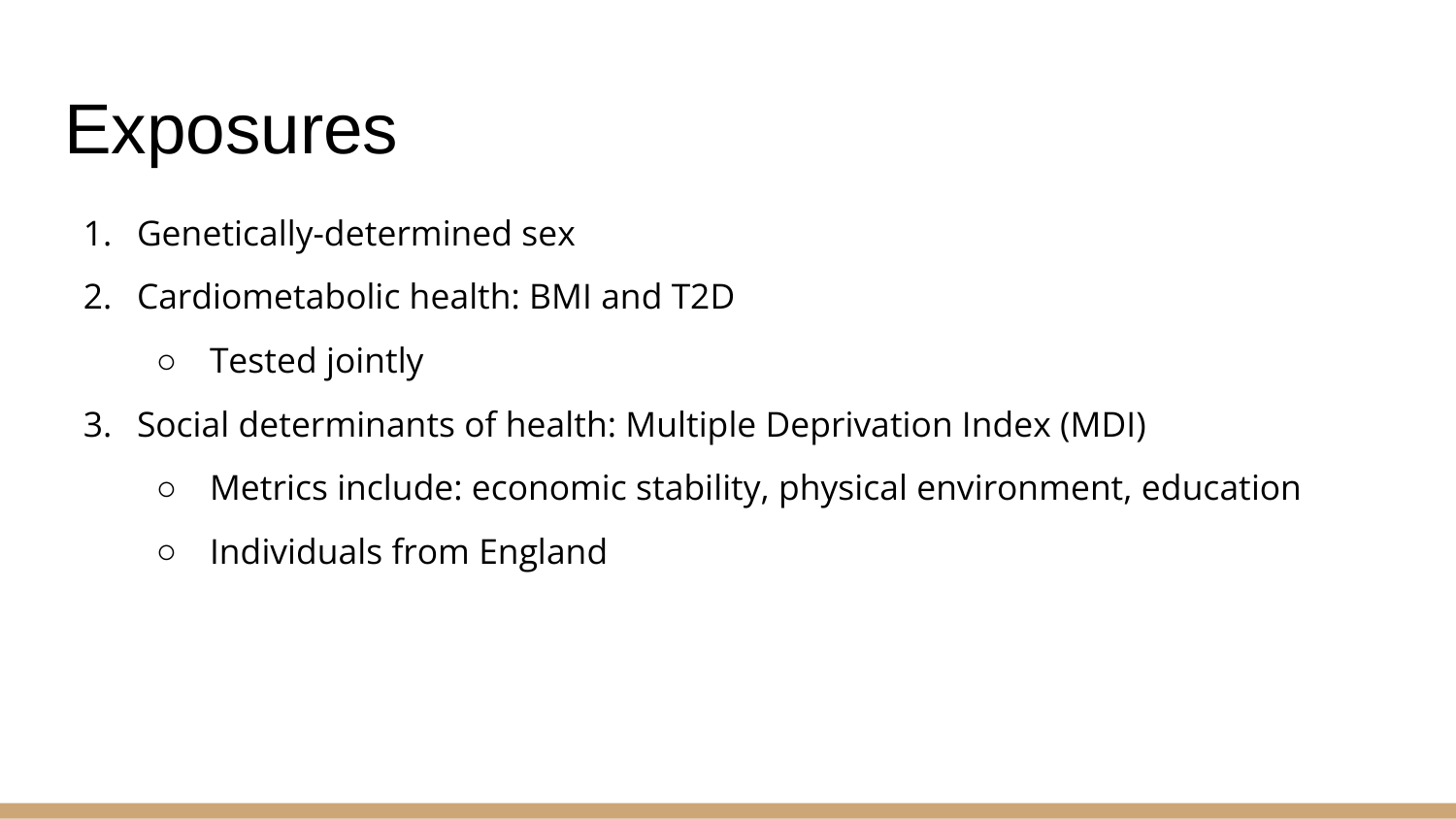

# Exposures
Genetically-determined sex
Cardiometabolic health: BMI and T2D
Tested jointly
Social determinants of health: Multiple Deprivation Index (MDI)
Metrics include: economic stability, physical environment, education
Individuals from England